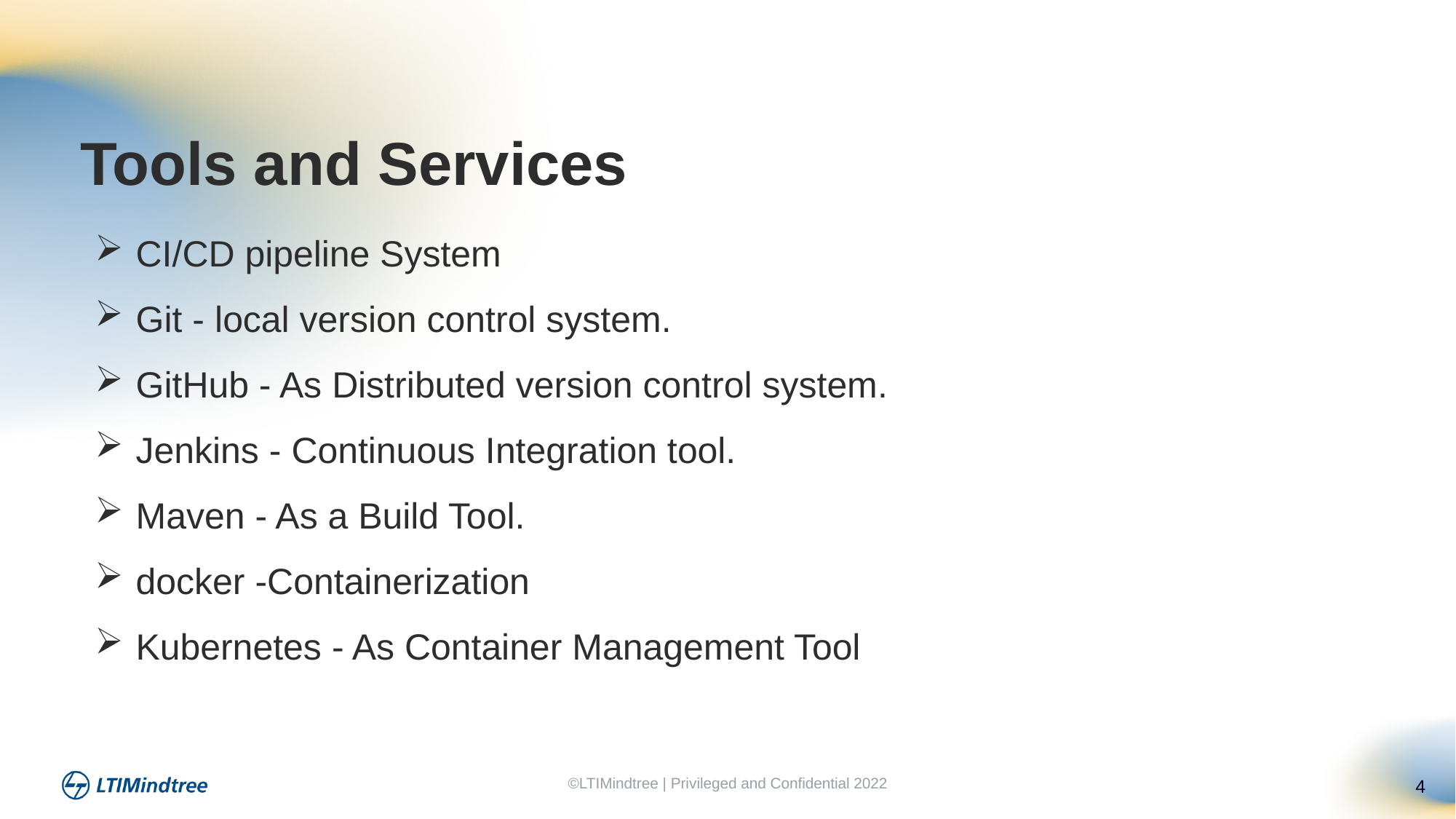

Tools and Services
CI/CD pipeline System
Git - local version control system.
GitHub - As Distributed version control system.
Jenkins - Continuous Integration tool.
Maven - As a Build Tool.
docker -Containerization
Kubernetes - As Container Management Tool